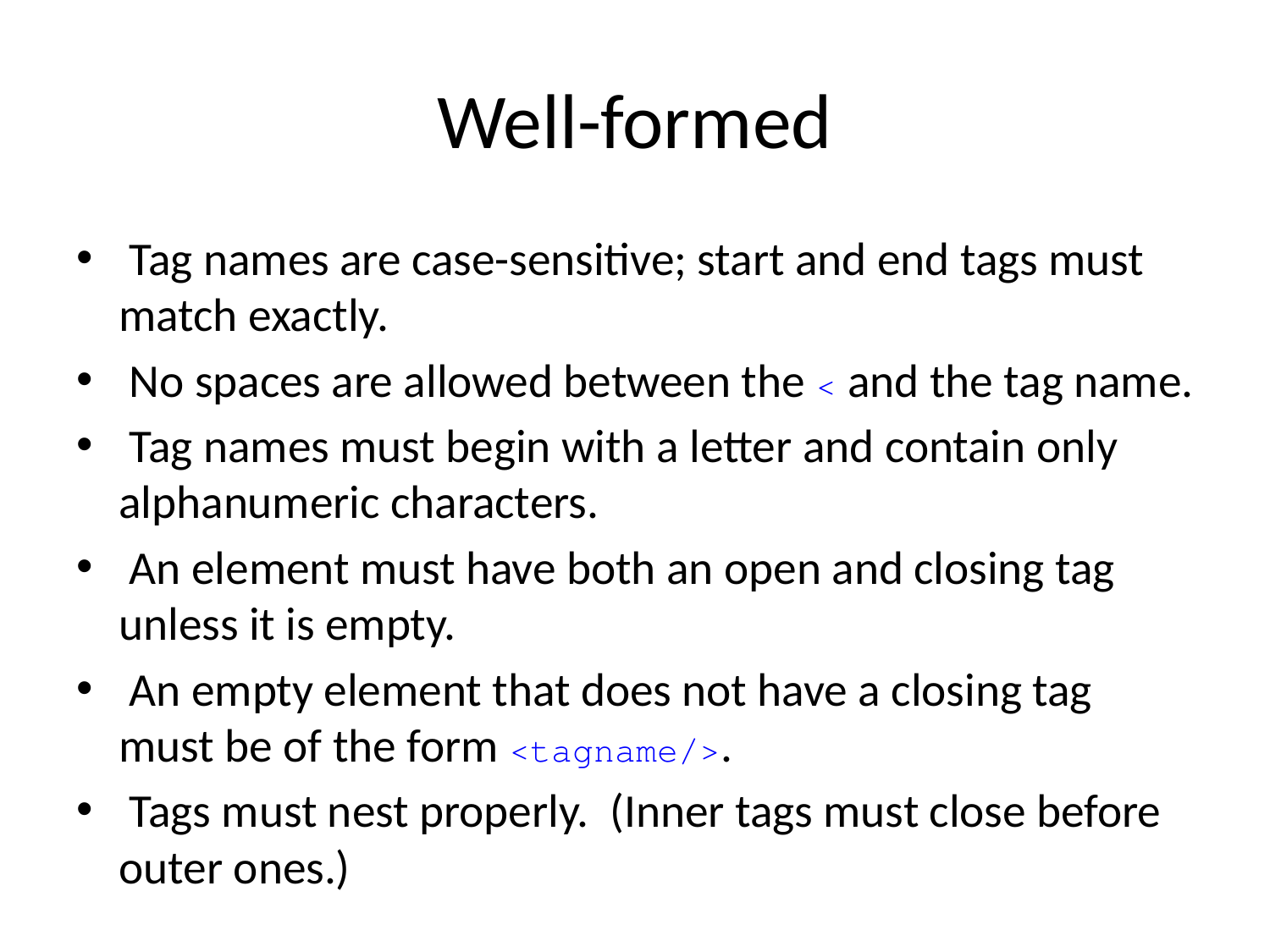

# Well-formed
 Tag names are case-sensitive; start and end tags must match exactly.
 No spaces are allowed between the < and the tag name.
 Tag names must begin with a letter and contain only alphanumeric characters.
 An element must have both an open and closing tag unless it is empty.
 An empty element that does not have a closing tag must be of the form <tagname/>.
 Tags must nest properly.  (Inner tags must close before outer ones.)